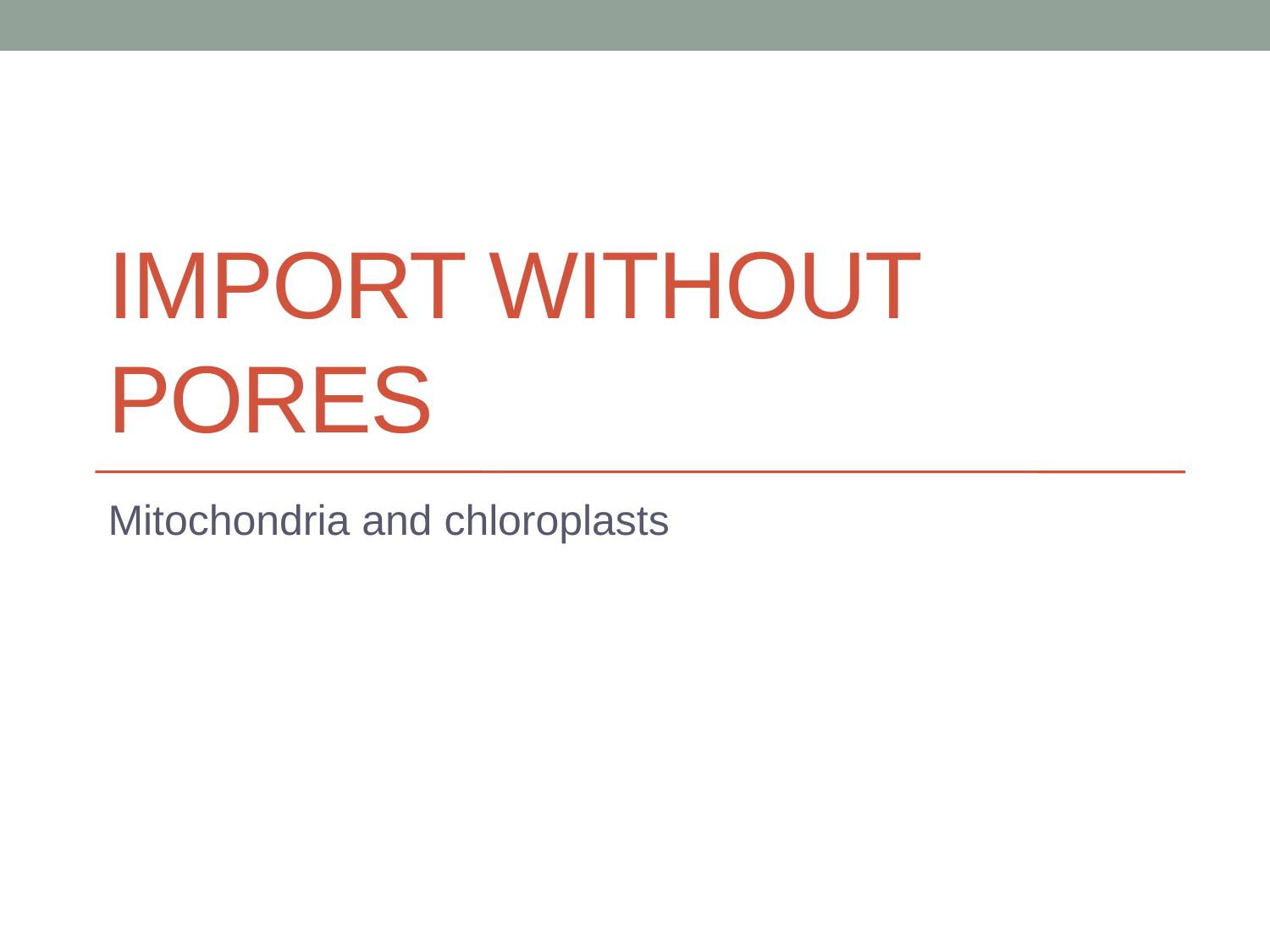

# Import without pores
Mitochondria and chloroplasts